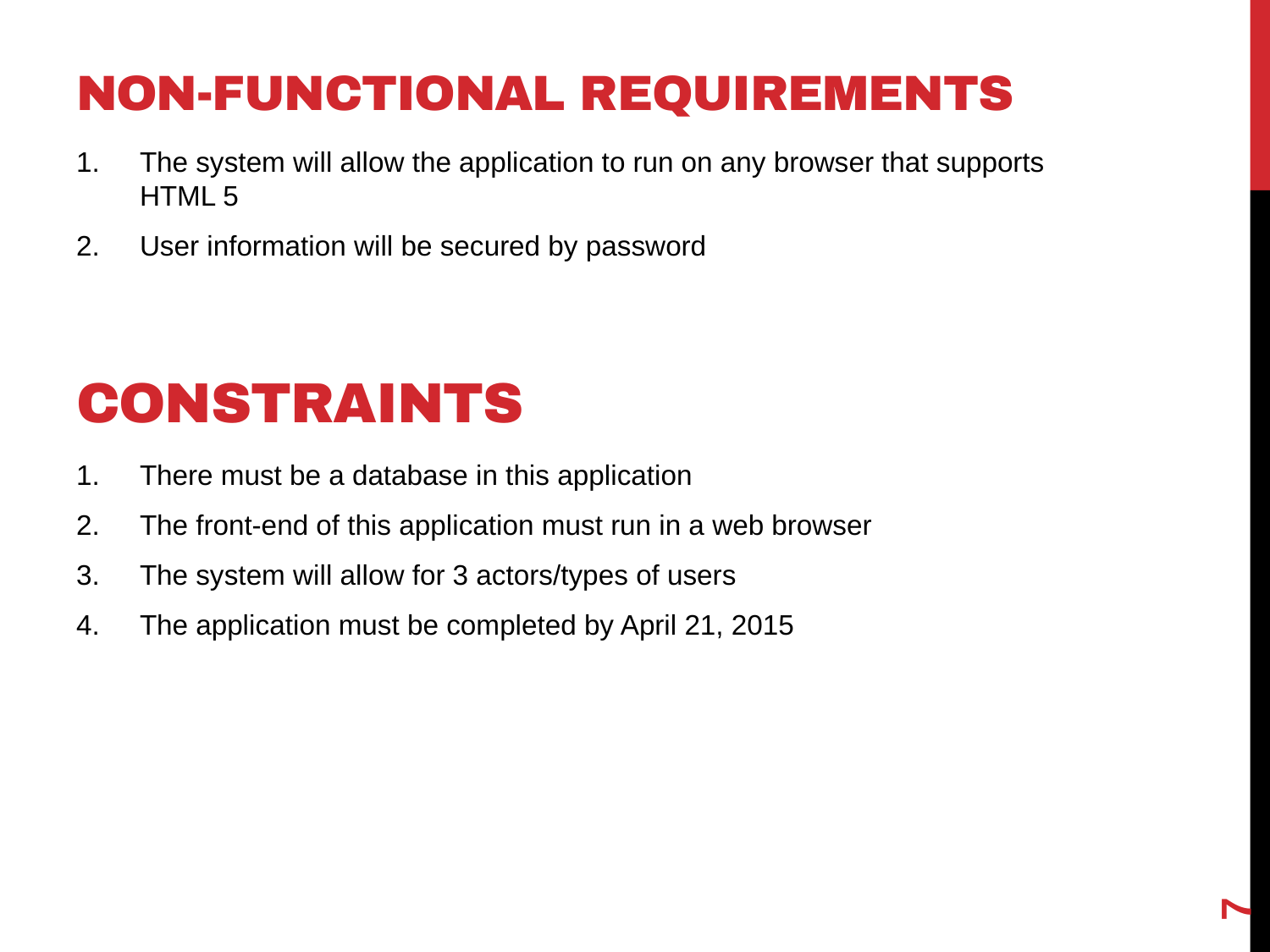

# Non-Functional Requirements
The system will allow the application to run on any browser that supports HTML 5
User information will be secured by password

Constraints
There must be a database in this application
The front-end of this application must run in a web browser
The system will allow for 3 actors/types of users
The application must be completed by April 21, 2015

7